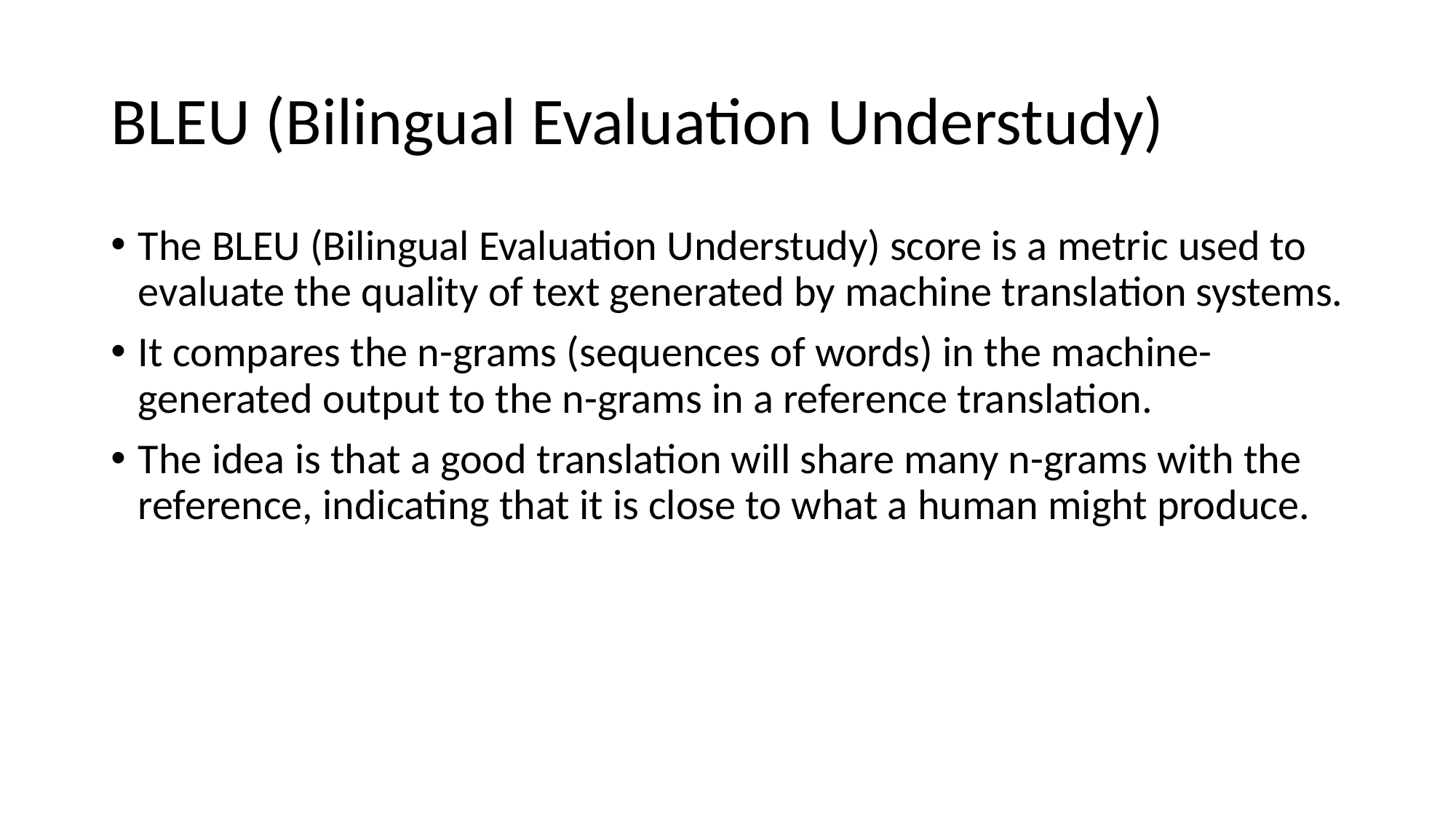

# BLEU (Bilingual Evaluation Understudy)
The BLEU (Bilingual Evaluation Understudy) score is a metric used to evaluate the quality of text generated by machine translation systems.
It compares the n-grams (sequences of words) in the machine-generated output to the n-grams in a reference translation.
The idea is that a good translation will share many n-grams with the reference, indicating that it is close to what a human might produce.